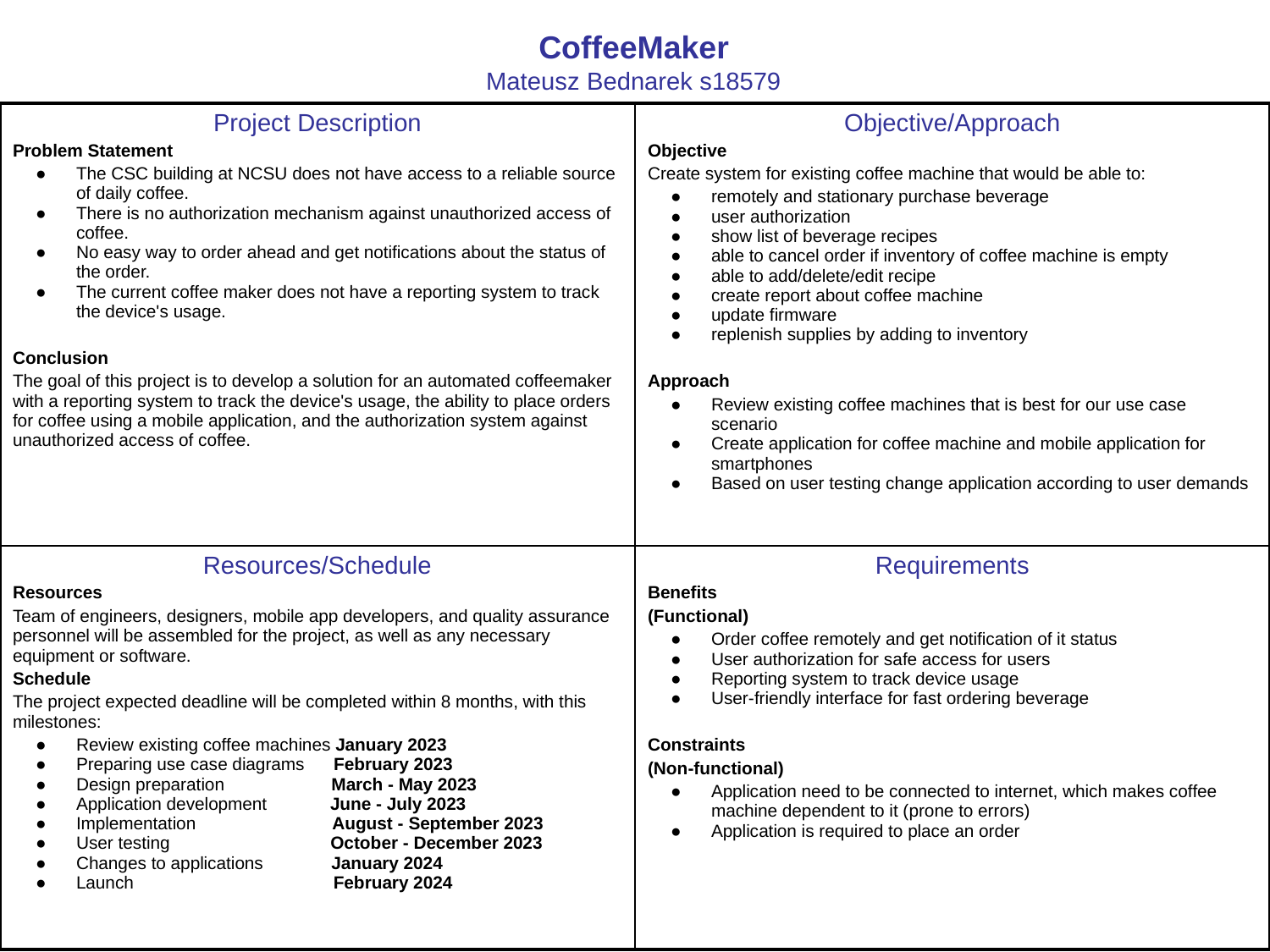

CoffeeMaker
Mateusz Bednarek s18579
| Project Description Problem Statement The CSC building at NCSU does not have access to a reliable source of daily coffee. There is no authorization mechanism against unauthorized access of coffee. No easy way to order ahead and get notifications about the status of the order. The current coffee maker does not have a reporting system to track the device's usage. Conclusion The goal of this project is to develop a solution for an automated coffeemaker with a reporting system to track the device's usage, the ability to place orders for coffee using a mobile application, and the authorization system against unauthorized access of coffee. | Objective/Approach Objective Create system for existing coffee machine that would be able to: remotely and stationary purchase beverage user authorization show list of beverage recipes able to cancel order if inventory of coffee machine is empty able to add/delete/edit recipe create report about coffee machine update firmware replenish supplies by adding to inventory Approach Review existing coffee machines that is best for our use case scenario Create application for coffee machine and mobile application for smartphones Based on user testing change application according to user demands |
| --- | --- |
| Resources/Schedule Resources Team of engineers, designers, mobile app developers, and quality assurance personnel will be assembled for the project, as well as any necessary equipment or software. Schedule The project expected deadline will be completed within 8 months, with this milestones: Review existing coffee machines January 2023 Preparing use case diagrams February 2023 Design preparation March - May 2023 Application development June - July 2023 Implementation August - September 2023 User testing October - December 2023 Changes to applications January 2024 Launch February 2024 | Requirements Benefits (Functional) Order coffee remotely and get notification of it status User authorization for safe access for users Reporting system to track device usage User-friendly interface for fast ordering beverage Constraints (Non-functional) Application need to be connected to internet, which makes coffee machine dependent to it (prone to errors) Application is required to place an order |